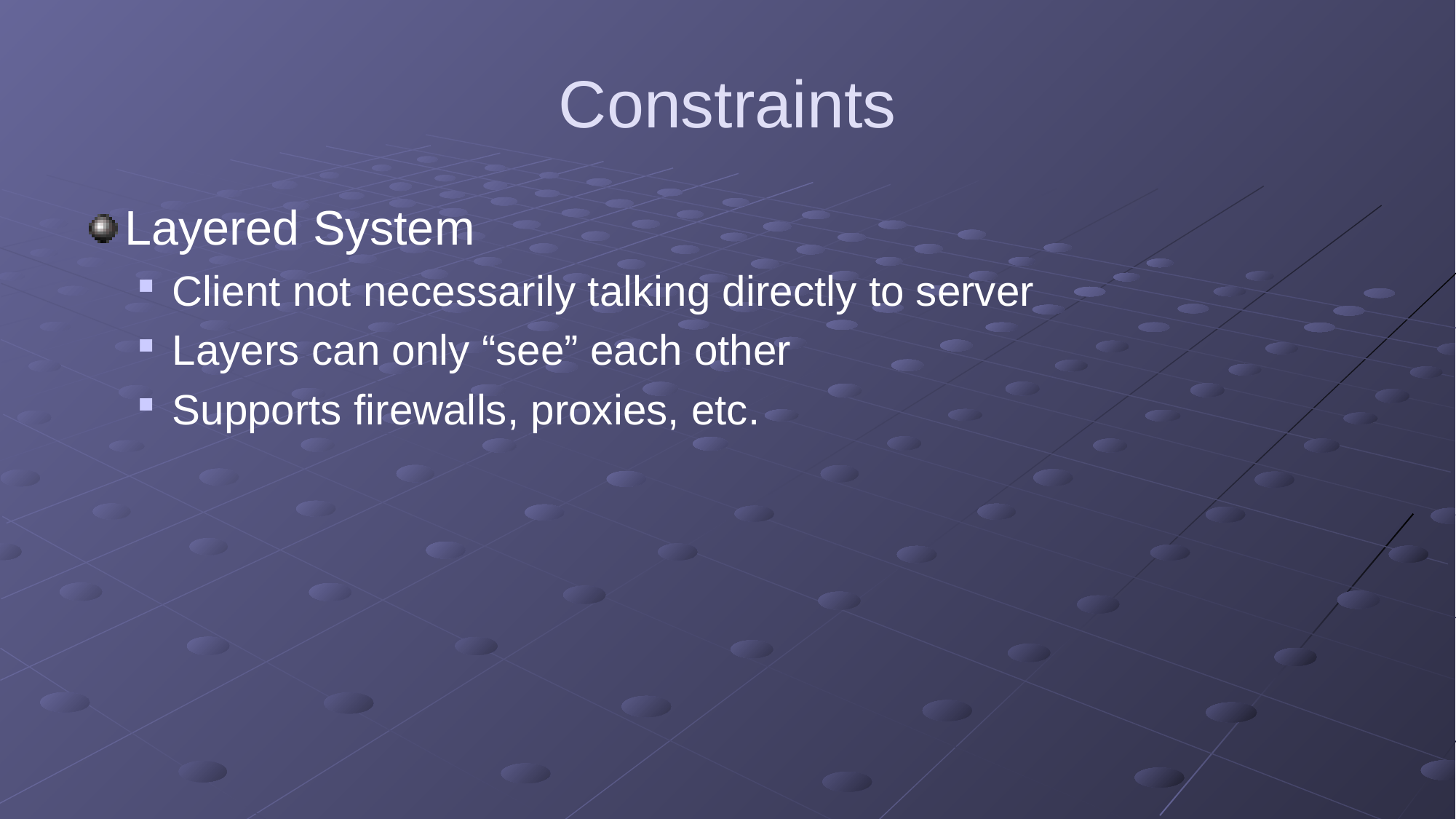

# Constraints
Layered System
Client not necessarily talking directly to server
Layers can only “see” each other
Supports firewalls, proxies, etc.